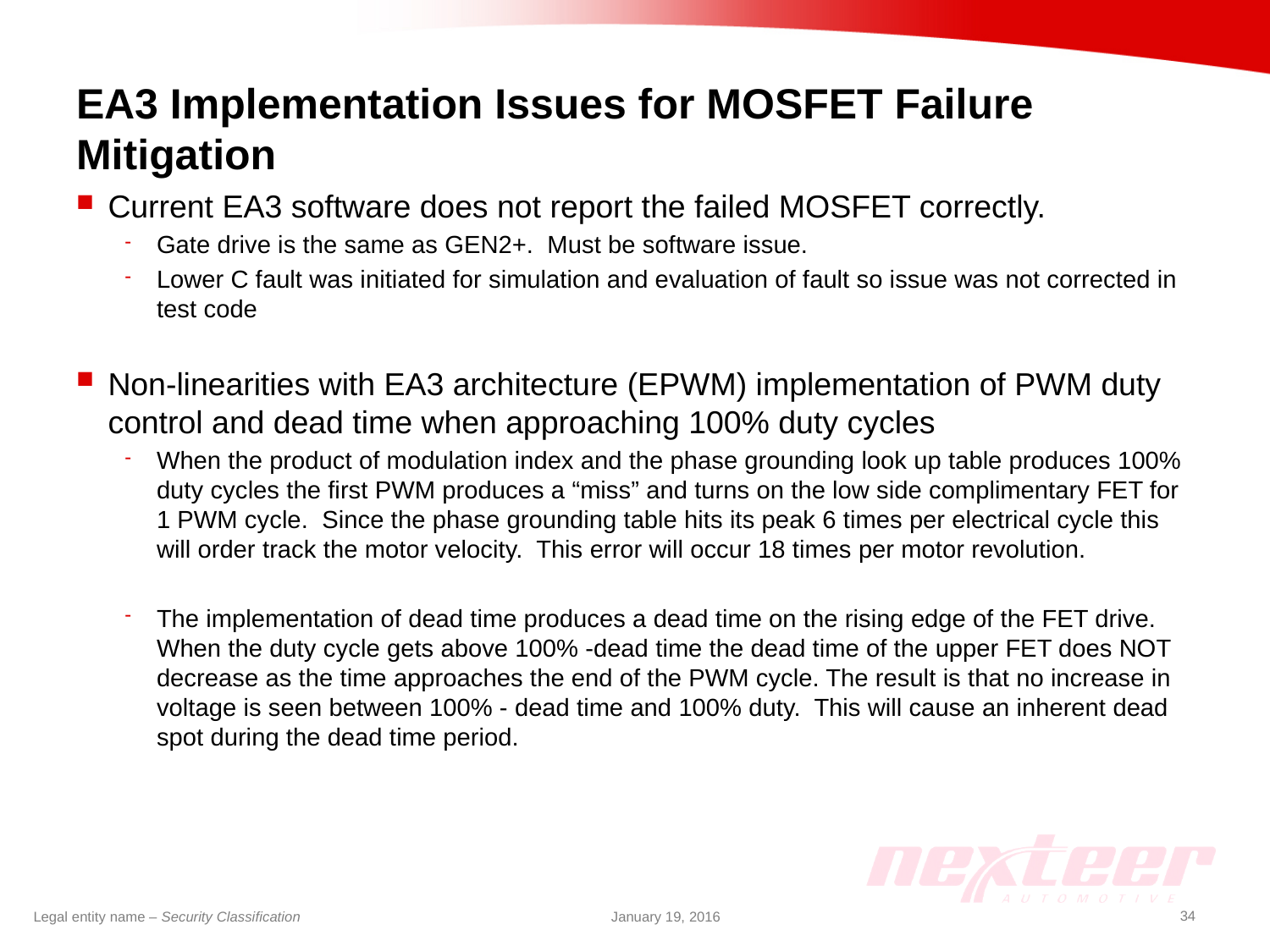

# EA3 Implementation Issues for MOSFET Failure Mitigation
Current EA3 software does not report the failed MOSFET correctly.
Gate drive is the same as GEN2+.  Must be software issue.
Lower C fault was initiated for simulation and evaluation of fault so issue was not corrected in test code

Non-linearities with EA3 architecture (EPWM) implementation of PWM duty control and dead time when approaching 100% duty cycles
When the product of modulation index and the phase grounding look up table produces 100% duty cycles the first PWM produces a “miss” and turns on the low side complimentary FET for 1 PWM cycle.  Since the phase grounding table hits its peak 6 times per electrical cycle this will order track the motor velocity.  This error will occur 18 times per motor revolution.

The implementation of dead time produces a dead time on the rising edge of the FET drive.  When the duty cycle gets above 100% -dead time the dead time of the upper FET does NOT decrease as the time approaches the end of the PWM cycle. The result is that no increase in voltage is seen between 100% - dead time and 100% duty.  This will cause an inherent dead spot during the dead time period.